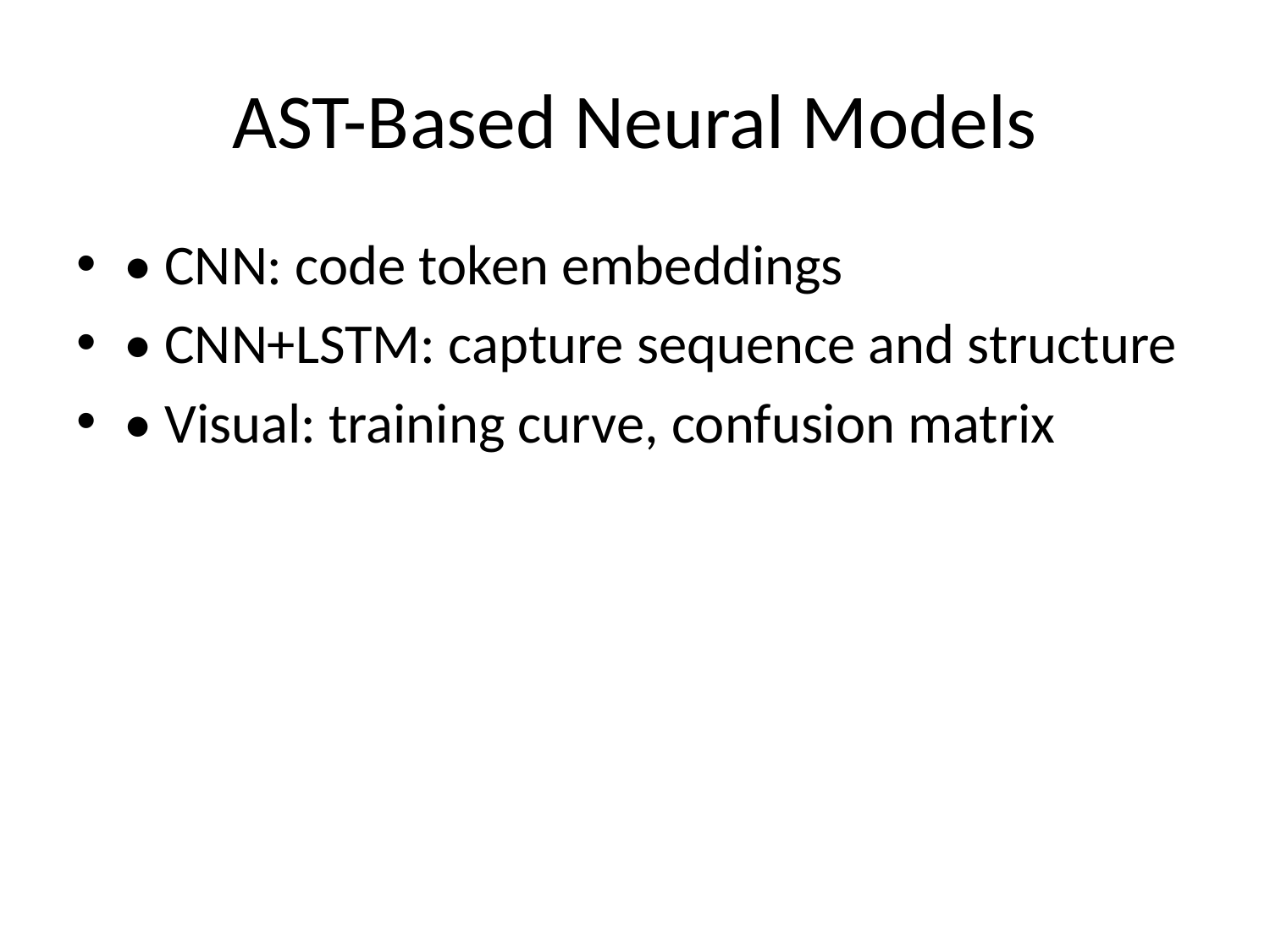

# AST-Based Neural Models
• CNN: code token embeddings
• CNN+LSTM: capture sequence and structure
• Visual: training curve, confusion matrix